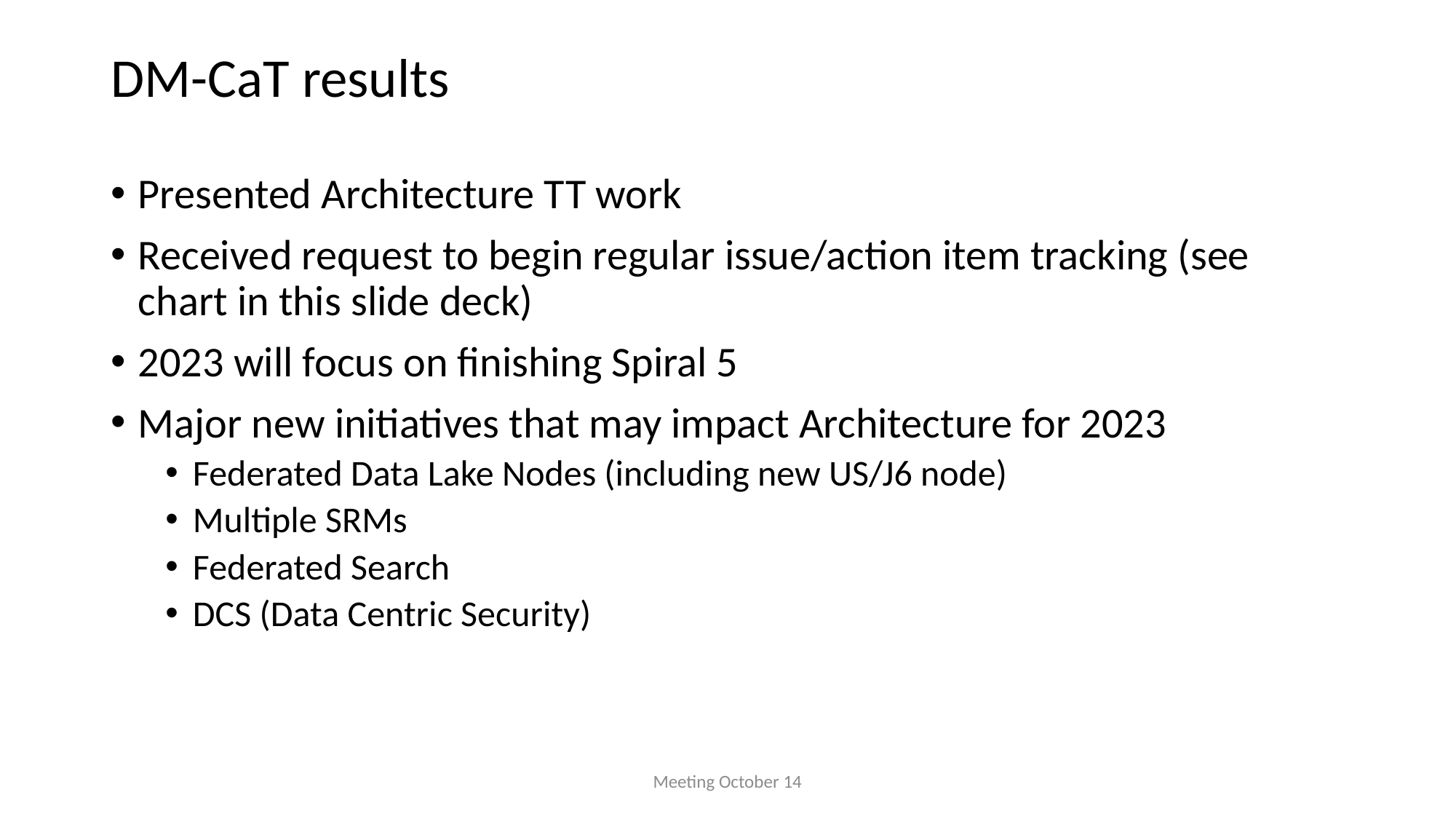

# DM-CaT results
Presented Architecture TT work
Received request to begin regular issue/action item tracking (see chart in this slide deck)
2023 will focus on finishing Spiral 5
Major new initiatives that may impact Architecture for 2023
Federated Data Lake Nodes (including new US/J6 node)
Multiple SRMs
Federated Search
DCS (Data Centric Security)

Meeting October 14